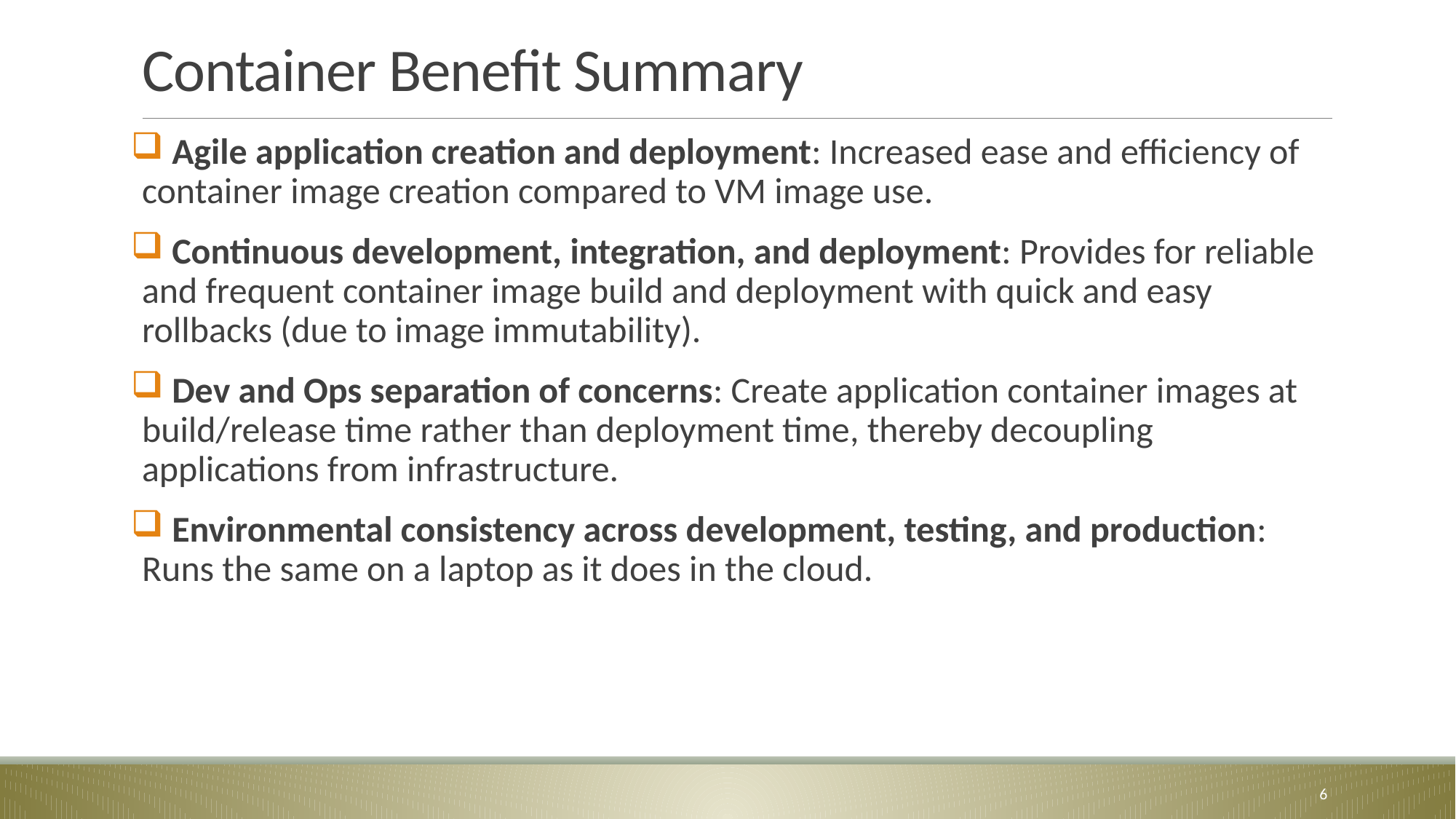

# Container Benefit Summary
 Agile application creation and deployment: Increased ease and efficiency of container image creation compared to VM image use.
 Continuous development, integration, and deployment: Provides for reliable and frequent container image build and deployment with quick and easy rollbacks (due to image immutability).
 Dev and Ops separation of concerns: Create application container images at build/release time rather than deployment time, thereby decoupling applications from infrastructure.
 Environmental consistency across development, testing, and production: Runs the same on a laptop as it does in the cloud.

6